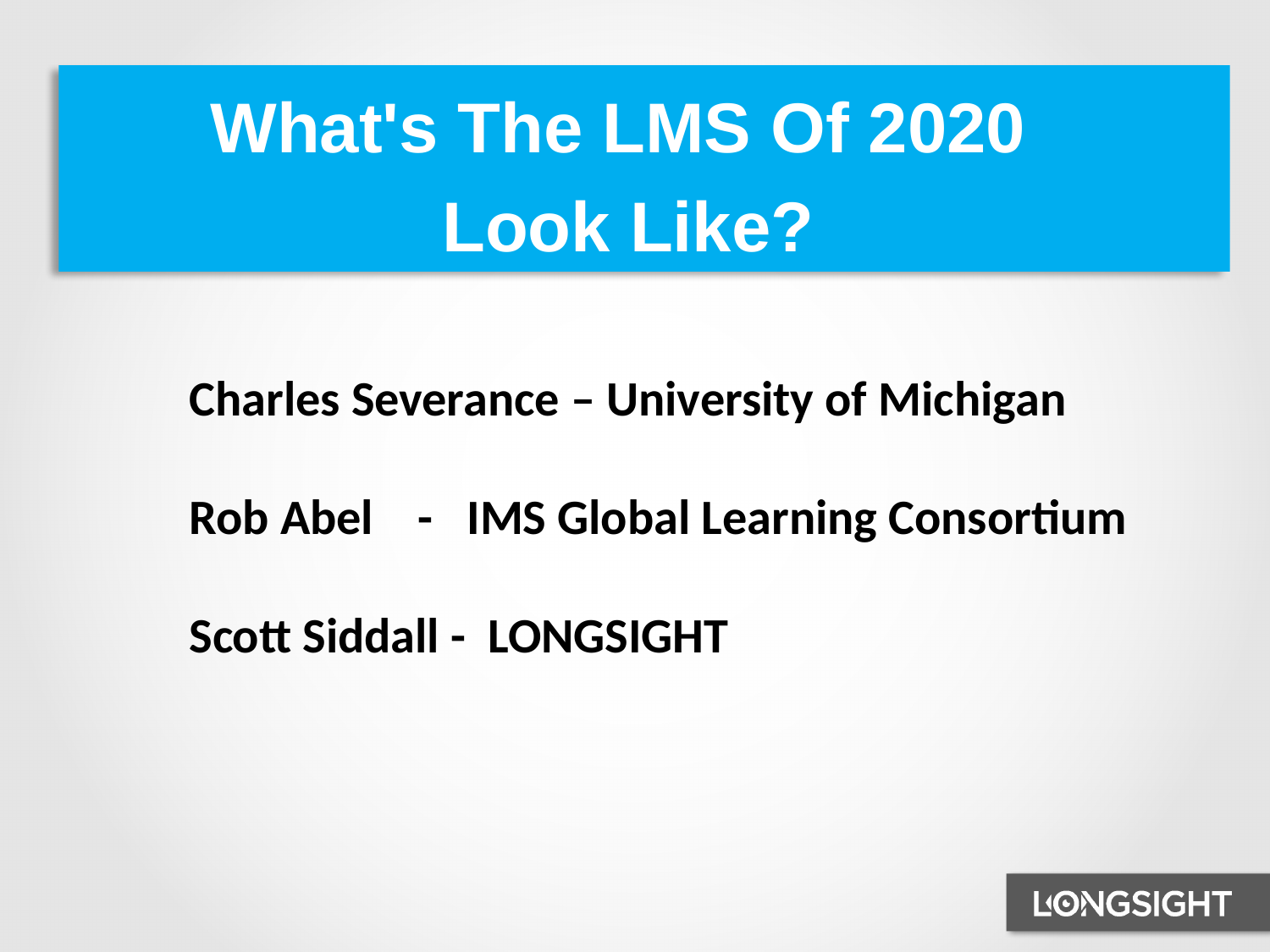

What's The LMS Of 2020
Look Like?
Charles Severance – University of Michigan

Rob Abel    -   IMS Global Learning Consortium

Scott Siddall -  LONGSIGHT